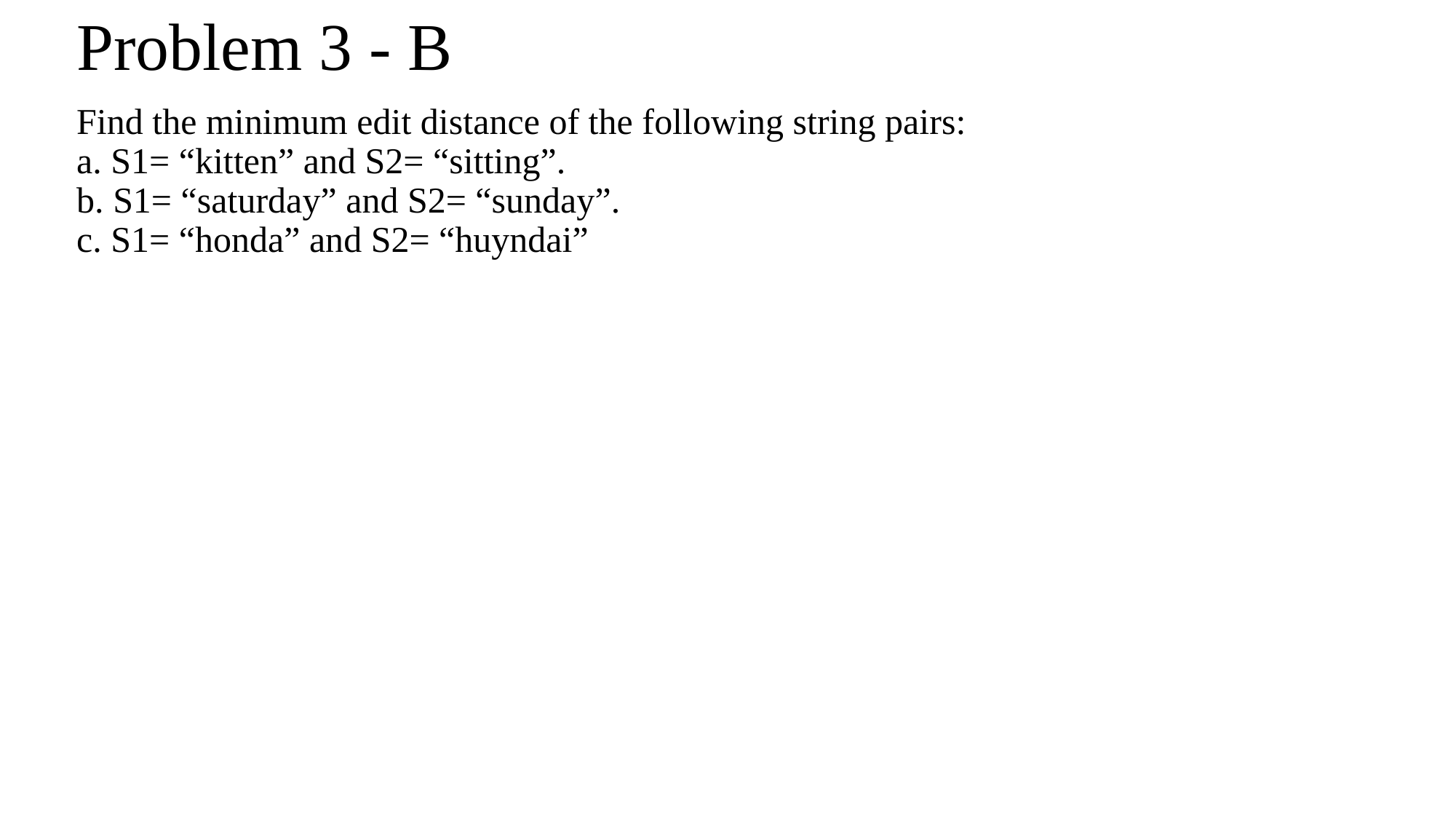

# Problem 3 - B
Find the minimum edit distance of the following string pairs:
a. S1= “kitten” and S2= “sitting”.
b. S1= “saturday” and S2= “sunday”.
c. S1= “honda” and S2= “huyndai”